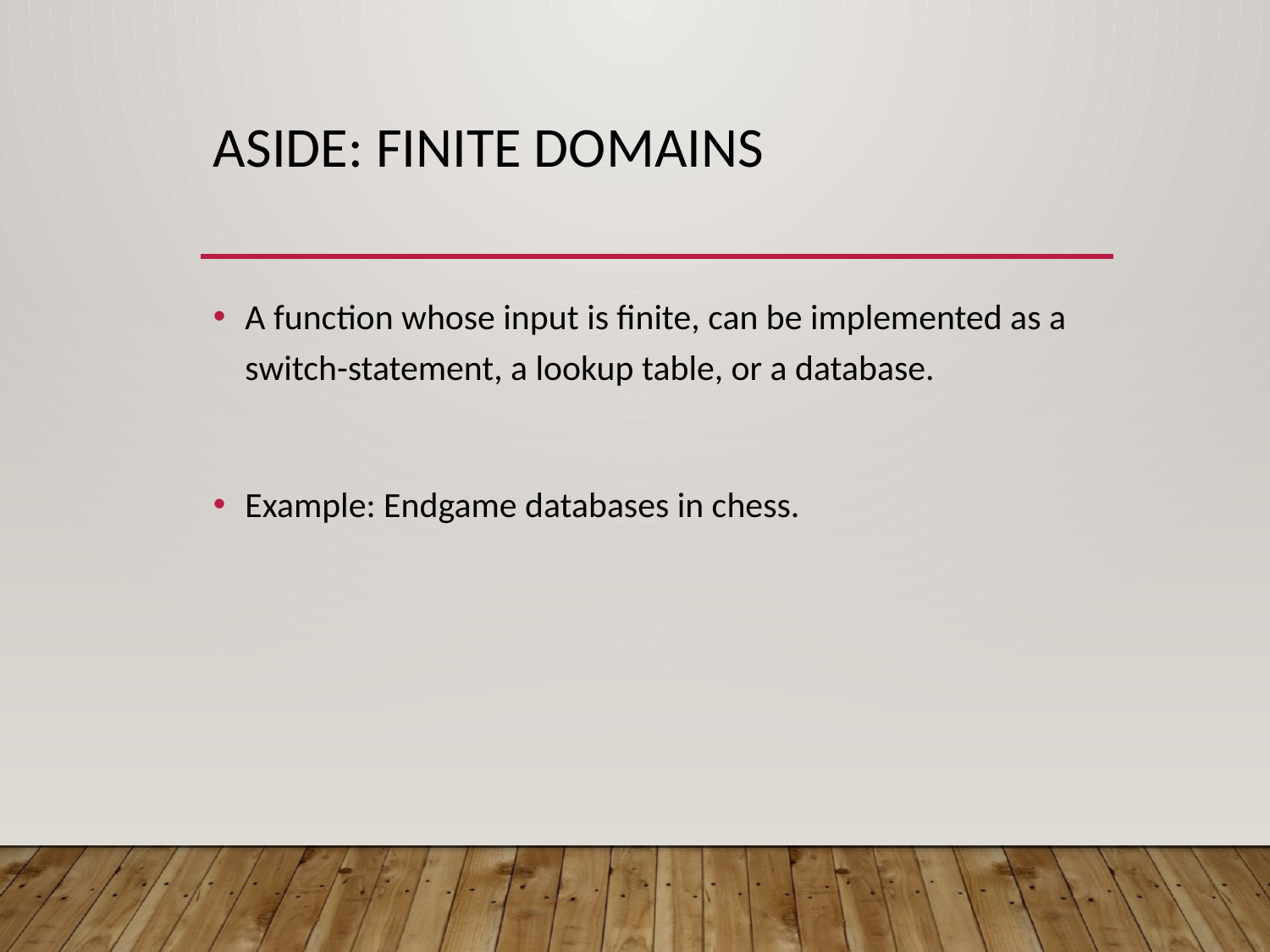

# Aside: Finite Domains
A function whose input is finite, can be implemented as a switch-statement, a lookup table, or a database.

Example: Endgame databases in chess.